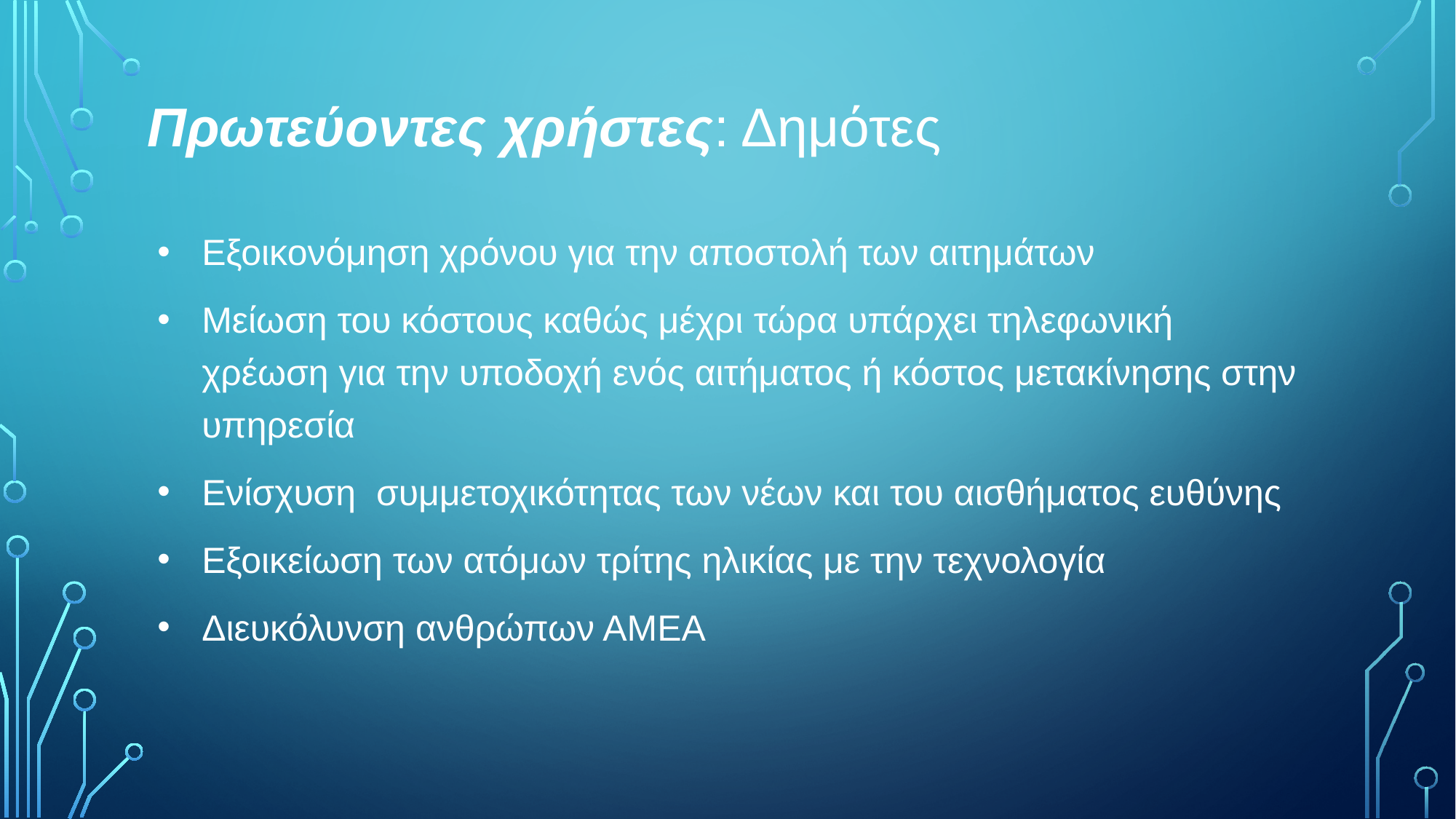

# Πρωτεύοντες χρήστες: Δημότες
Εξοικονόμηση χρόνου για την αποστολή των αιτημάτων
Μείωση του κόστους καθώς μέχρι τώρα υπάρχει τηλεφωνική χρέωση για την υποδοχή ενός αιτήματος ή κόστος μετακίνησης στην υπηρεσία
Ενίσχυση  συμμετοχικότητας των νέων και του αισθήματος ευθύνης
Εξοικείωση των ατόμων τρίτης ηλικίας με την τεχνολογία
Διευκόλυνση ανθρώπων ΑΜΕΑ